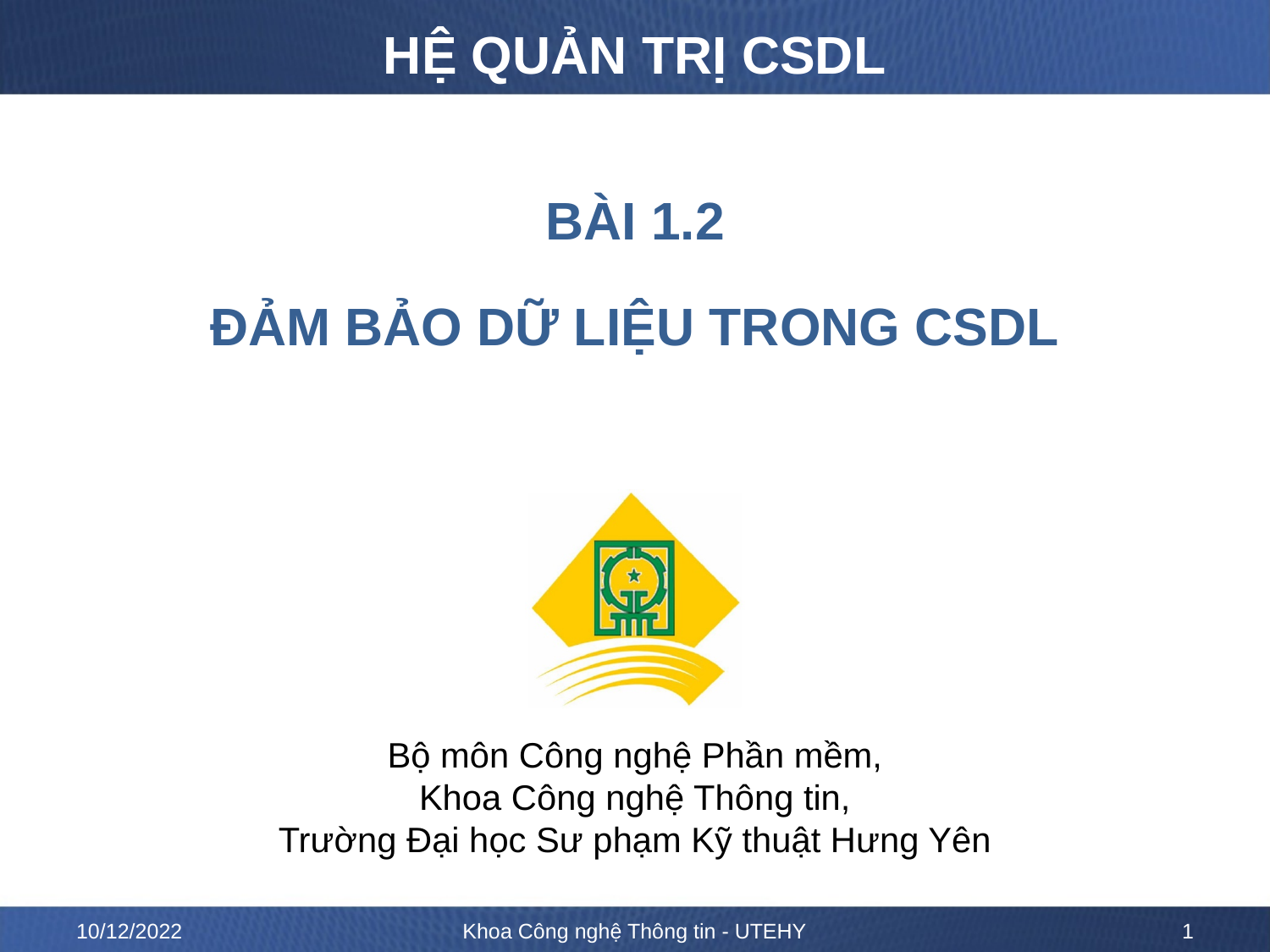

# HỆ QUẢN TRỊ CSDL
BÀI 1.2
ĐẢM BẢO DỮ LIỆU TRONG CSDL
10/12/2022
Khoa Công nghệ Thông tin - UTEHY
1